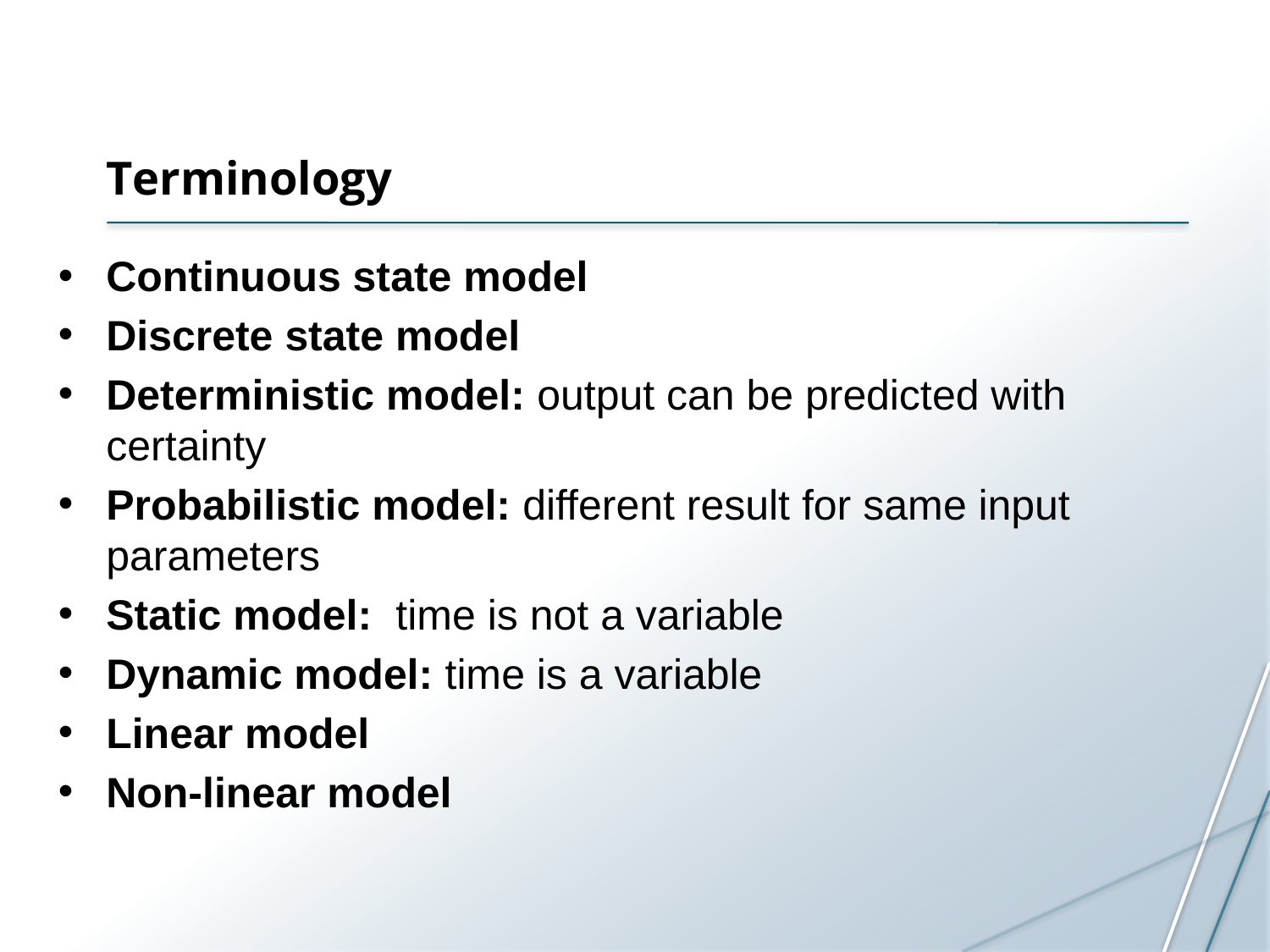

# Terminology
Continuous state model
Discrete state model
Deterministic model: output can be predicted with certainty
Probabilistic model: different result for same input parameters
Static model:  time is not a variable
Dynamic model: time is a variable
Linear model
Non-linear model